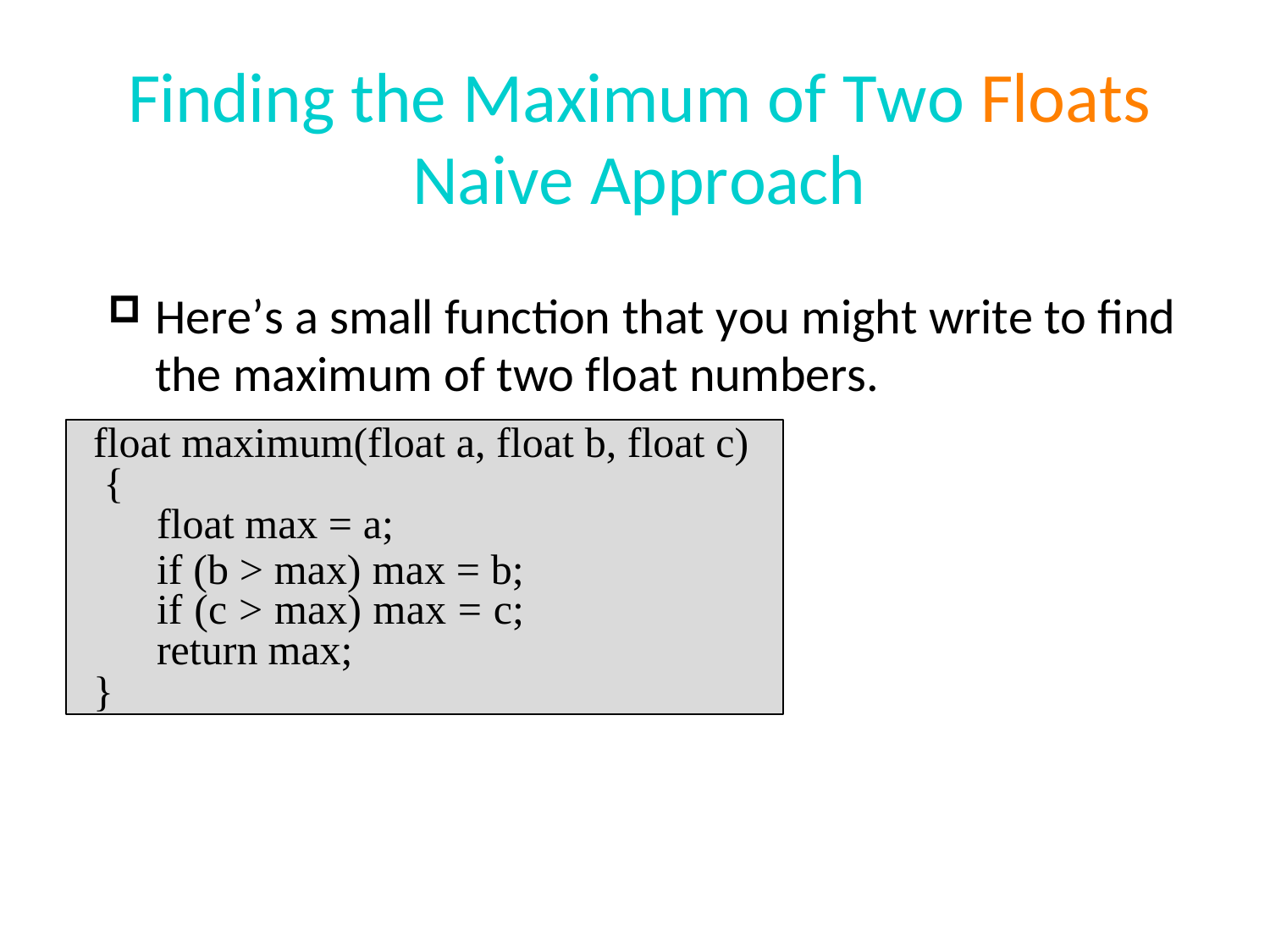

# Finding the Maximum of Two Floats
Naive Approach
Here’s a small function that you might write to find
the maximum of two float numbers.
float maximum(float a, float b, float c)
{
float max = a;
if (b > max) max = b; if (c > max) max = c; return max;
}